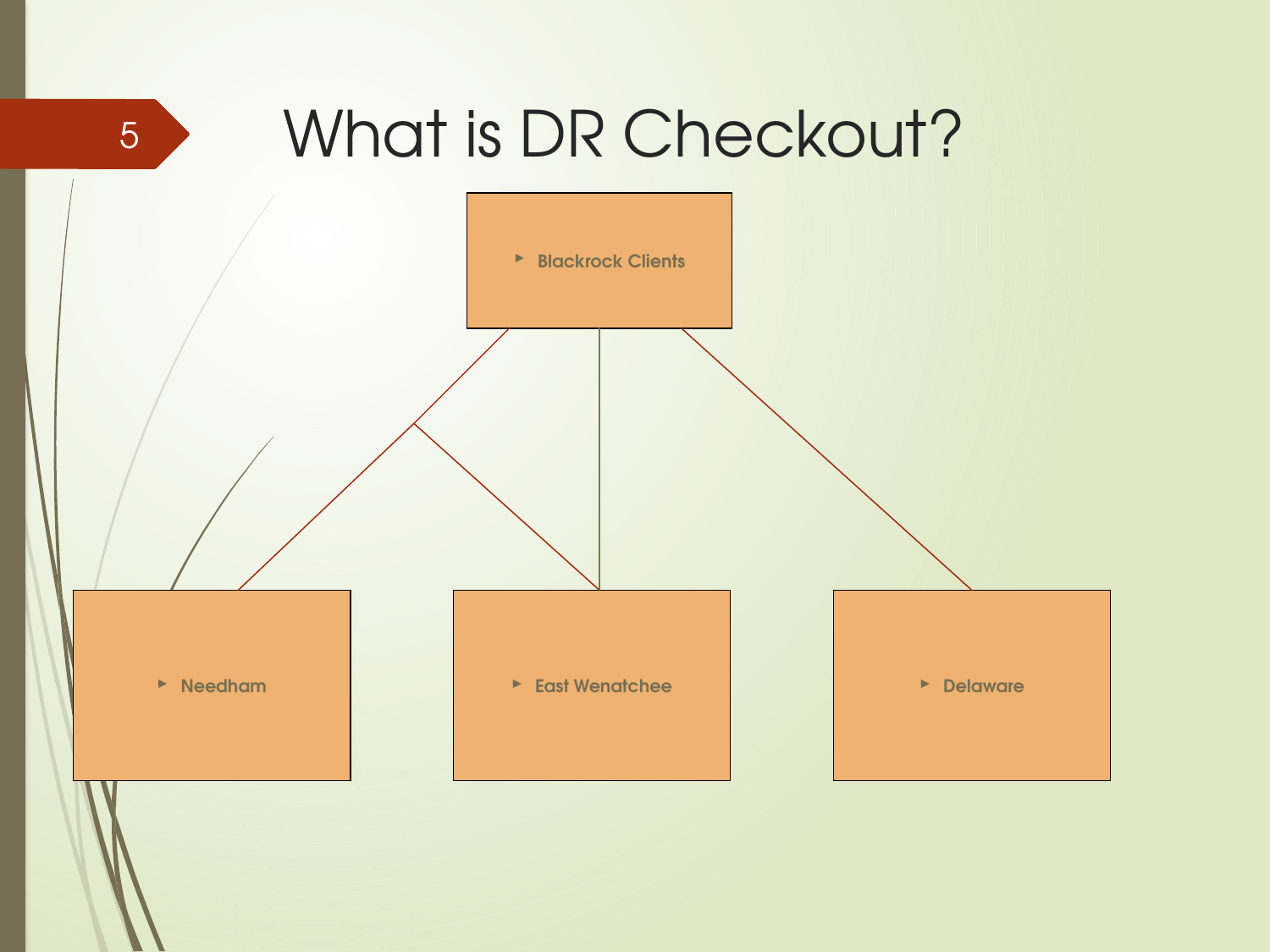

# What is DR Checkout?
5
Blackrock Clients

Needham
East Wenatchee
Delaware